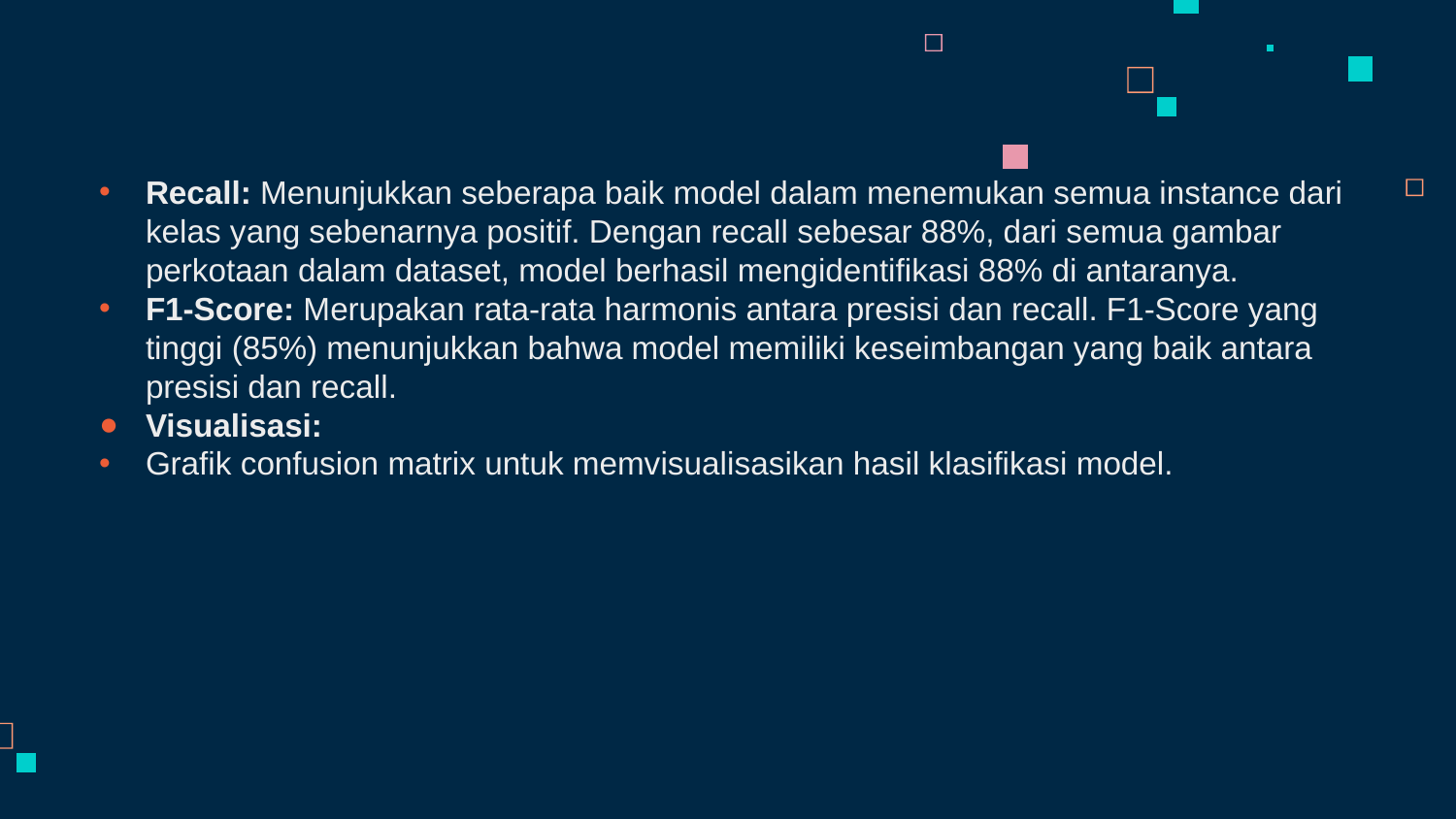

Recall: Menunjukkan seberapa baik model dalam menemukan semua instance dari kelas yang sebenarnya positif. Dengan recall sebesar 88%, dari semua gambar perkotaan dalam dataset, model berhasil mengidentifikasi 88% di antaranya.
F1-Score: Merupakan rata-rata harmonis antara presisi dan recall. F1-Score yang tinggi (85%) menunjukkan bahwa model memiliki keseimbangan yang baik antara presisi dan recall.
Visualisasi:
Grafik confusion matrix untuk memvisualisasikan hasil klasifikasi model.